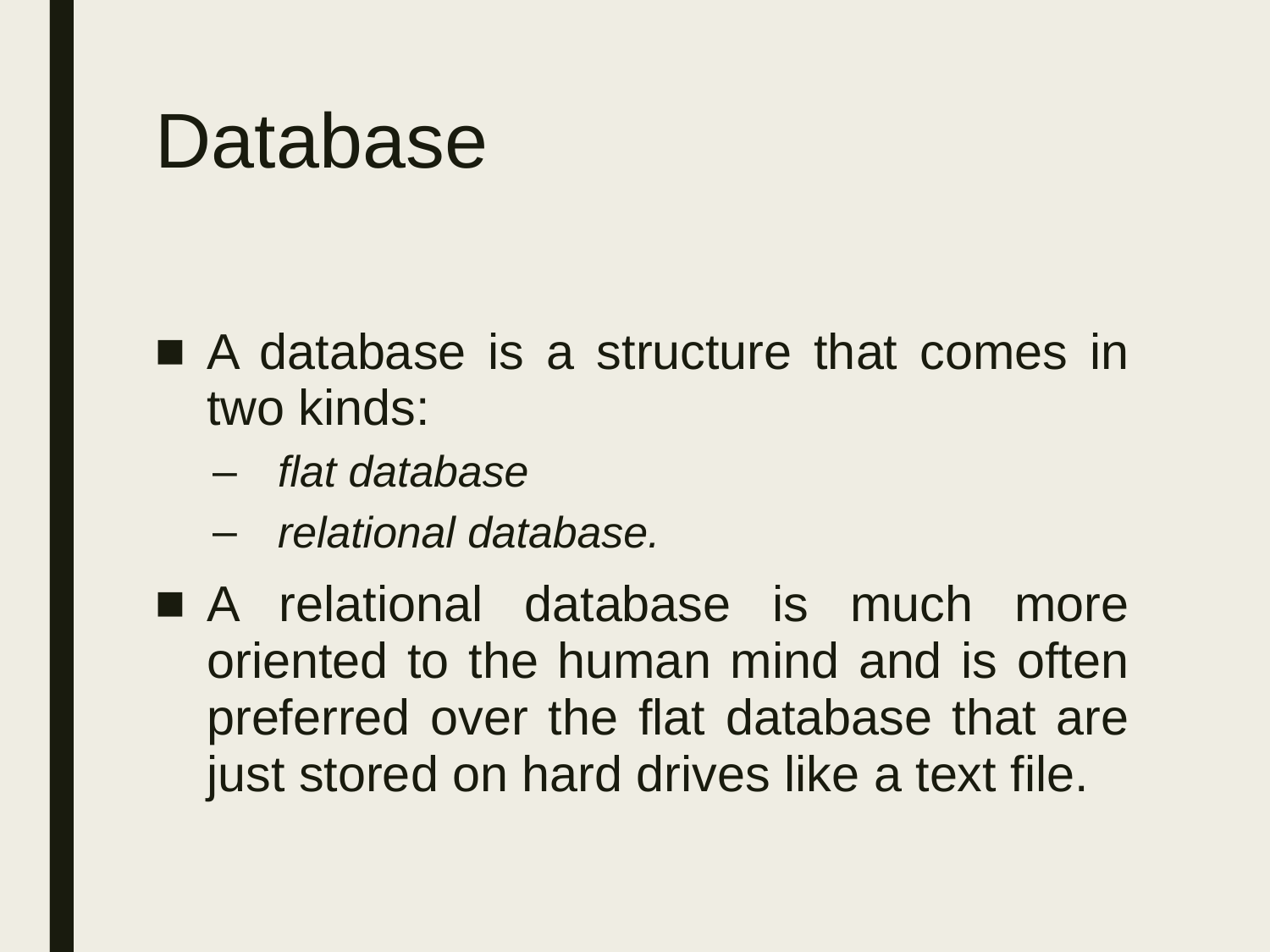

# Database
A database is a structure that comes in two kinds:
flat database
relational database.
A relational database is much more oriented to the human mind and is often preferred over the flat database that are just stored on hard drives like a text file.